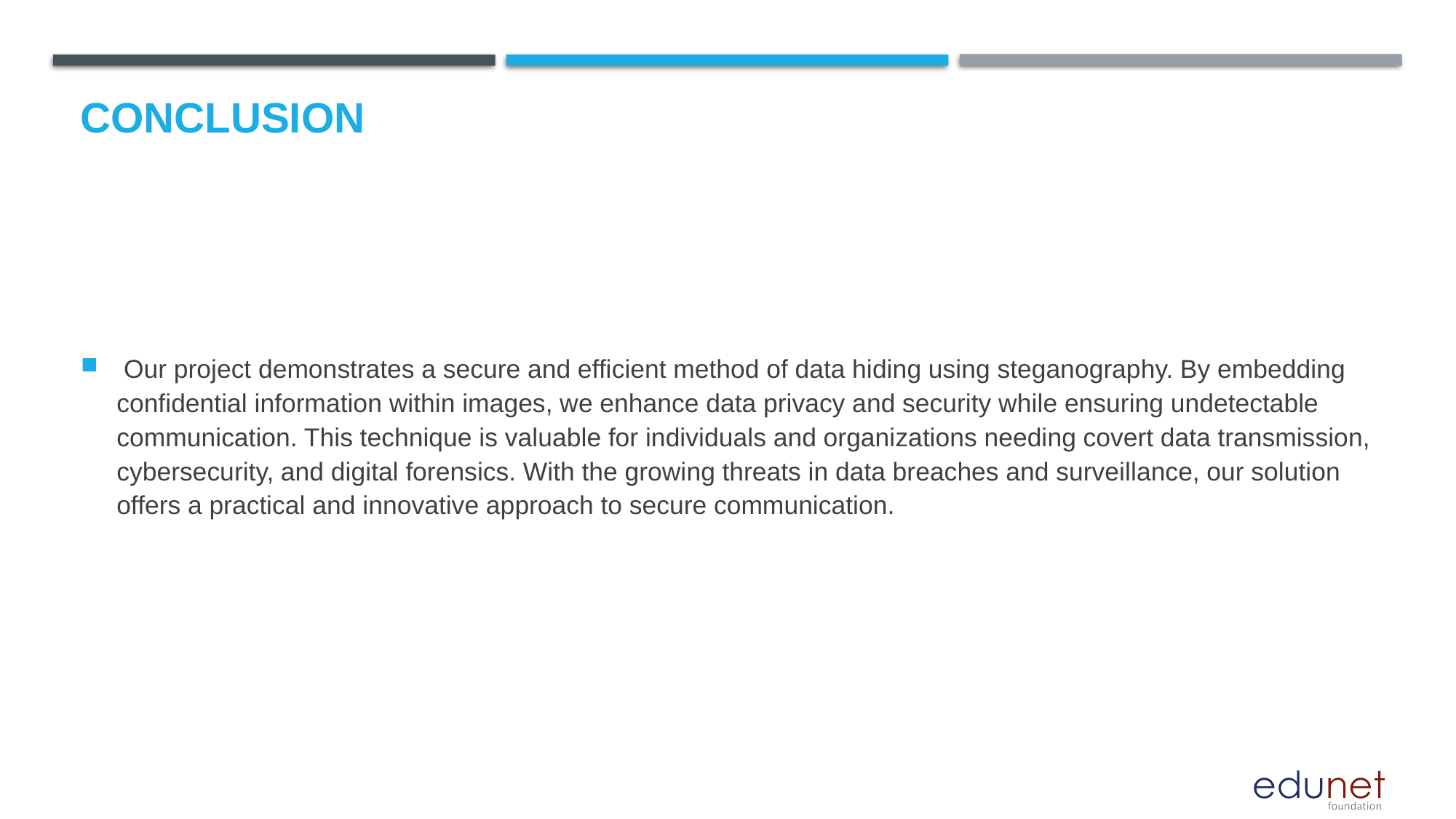

# Conclusion
 Our project demonstrates a secure and efficient method of data hiding using steganography. By embedding confidential information within images, we enhance data privacy and security while ensuring undetectable communication. This technique is valuable for individuals and organizations needing covert data transmission, cybersecurity, and digital forensics. With the growing threats in data breaches and surveillance, our solution offers a practical and innovative approach to secure communication.